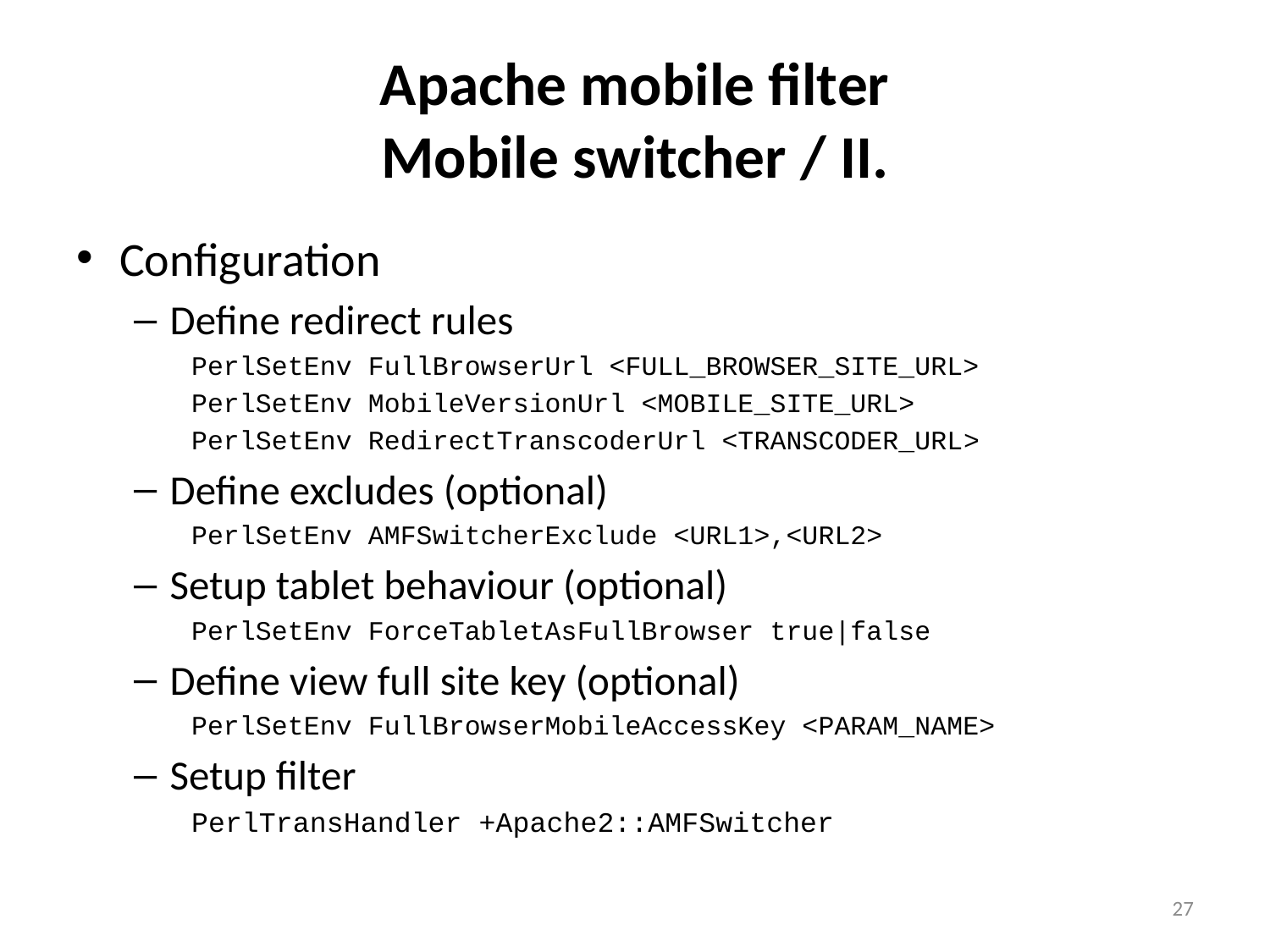

# Apache mobile filter Mobile switcher / II.
Configuration
Define redirect rules
PerlSetEnv FullBrowserUrl <FULL_BROWSER_SITE_URL>
PerlSetEnv MobileVersionUrl <MOBILE_SITE_URL>
PerlSetEnv RedirectTranscoderUrl <TRANSCODER_URL>
Define excludes (optional)
PerlSetEnv AMFSwitcherExclude <URL1>,<URL2>
Setup tablet behaviour (optional)
PerlSetEnv ForceTabletAsFullBrowser true|false
Define view full site key (optional)
PerlSetEnv FullBrowserMobileAccessKey <PARAM_NAME>
Setup filter
PerlTransHandler +Apache2::AMFSwitcher

27